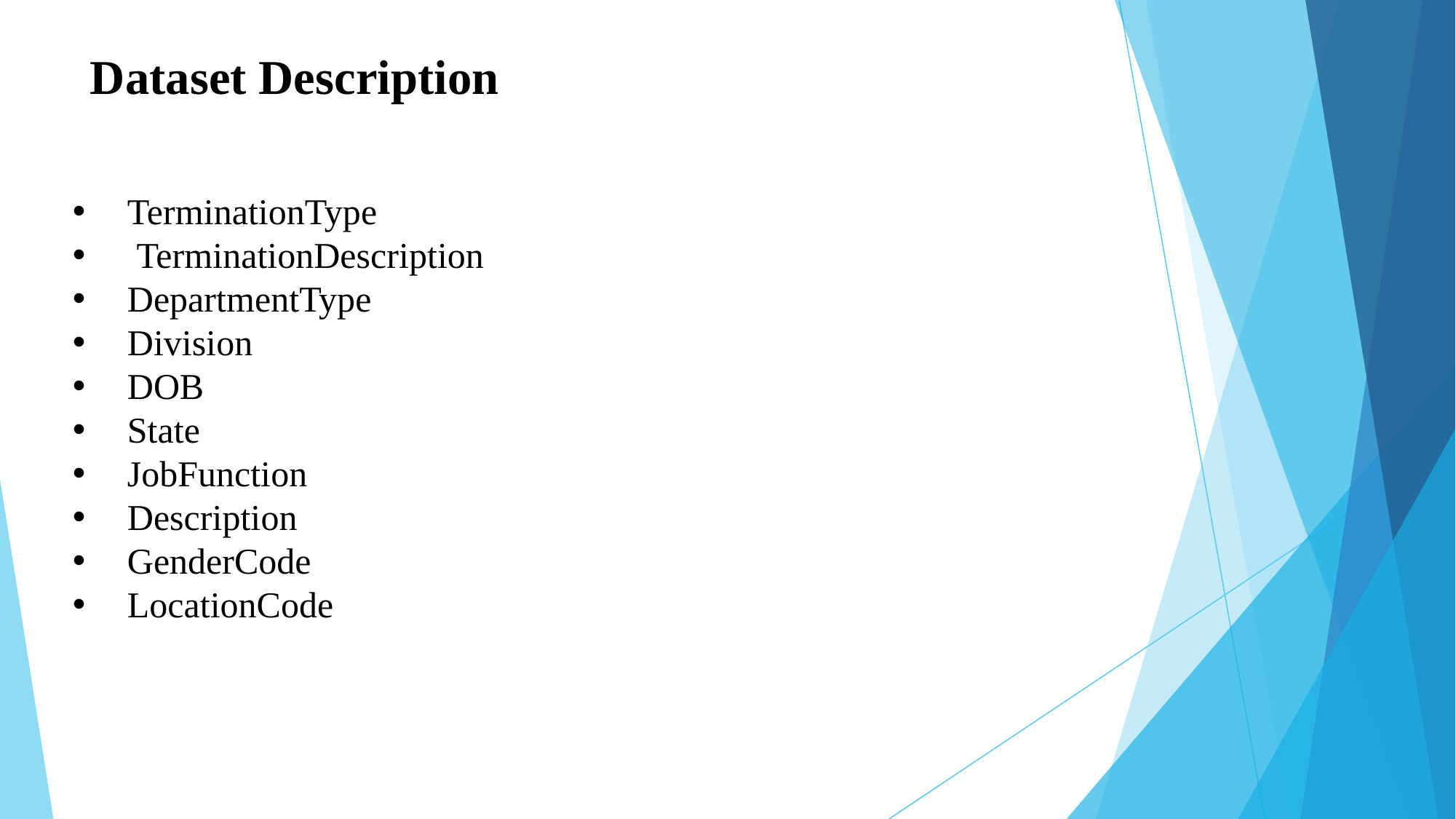

# Dataset Description
TerminationType
 TerminationDescription
DepartmentType
Division
DOB
State
JobFunction
Description
GenderCode
LocationCode